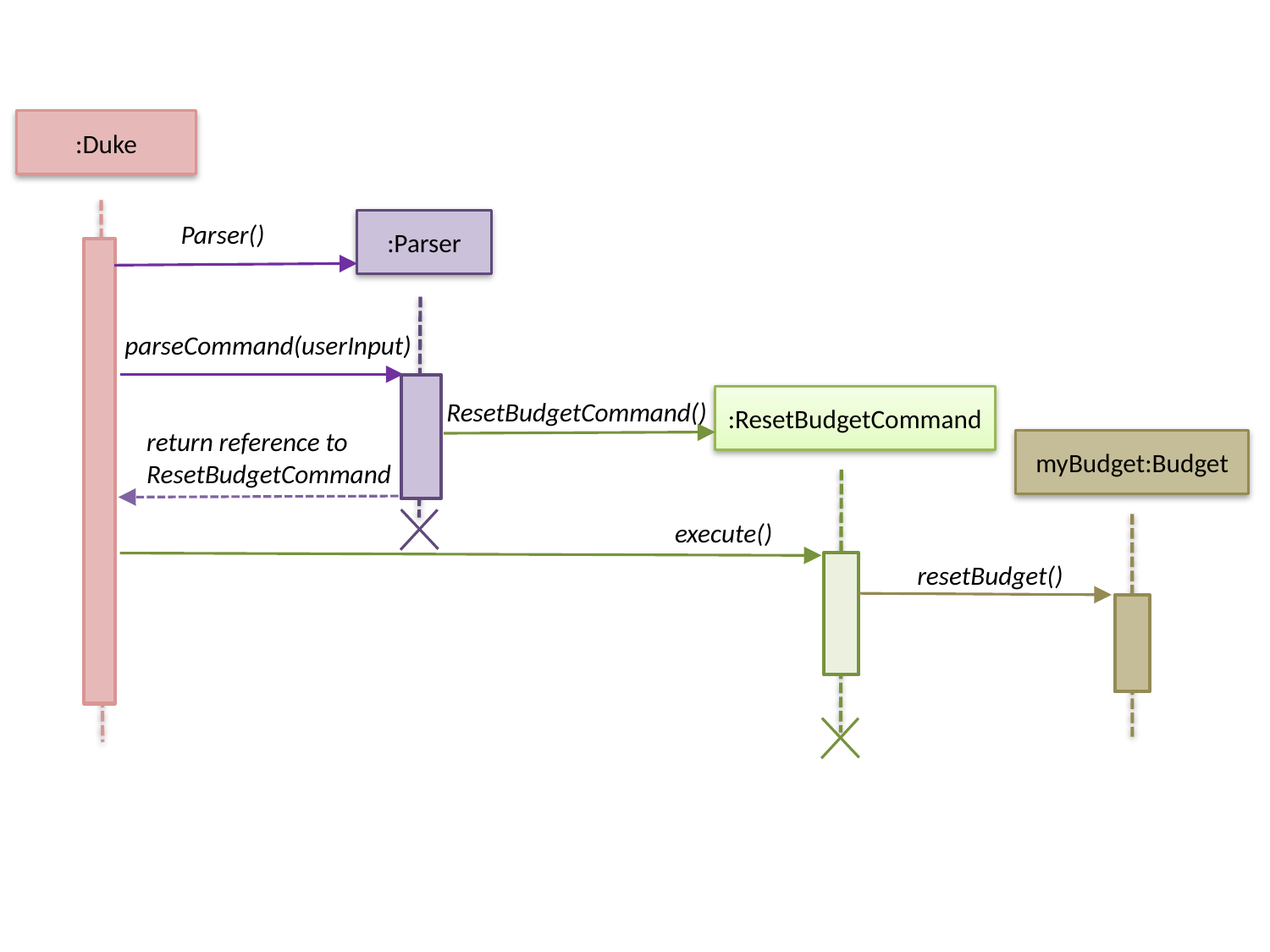

:Duke

:Parser
Parser()

parseCommand(userInput)

:ResetBudgetCommand
ResetBudgetCommand()
return reference to ResetBudgetCommand
myBudget:Budget

execute()

resetBudget()